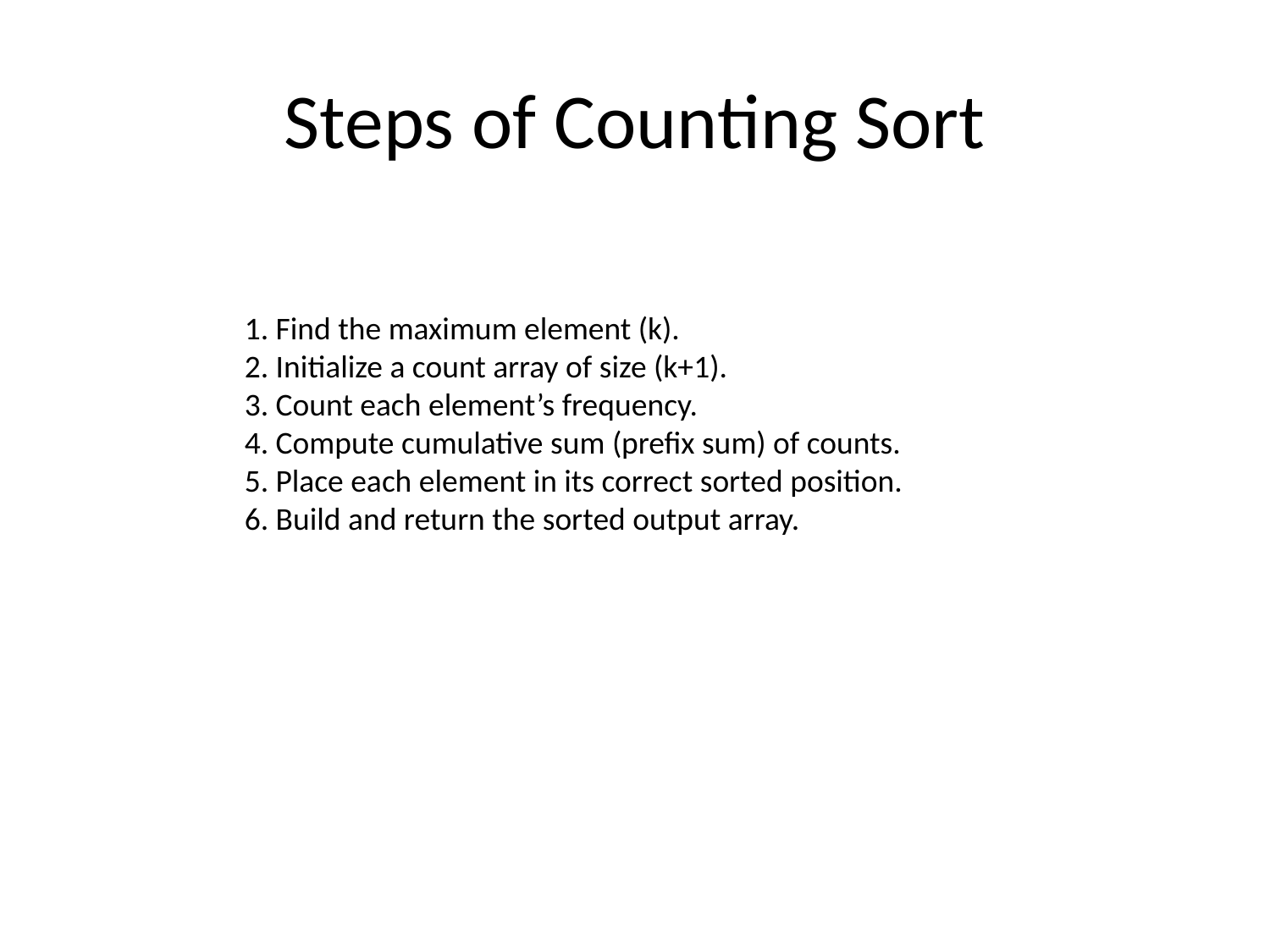

# Steps of Counting Sort

1. Find the maximum element (k).
2. Initialize a count array of size (k+1).
3. Count each element’s frequency.
4. Compute cumulative sum (prefix sum) of counts.
5. Place each element in its correct sorted position.
6. Build and return the sorted output array.